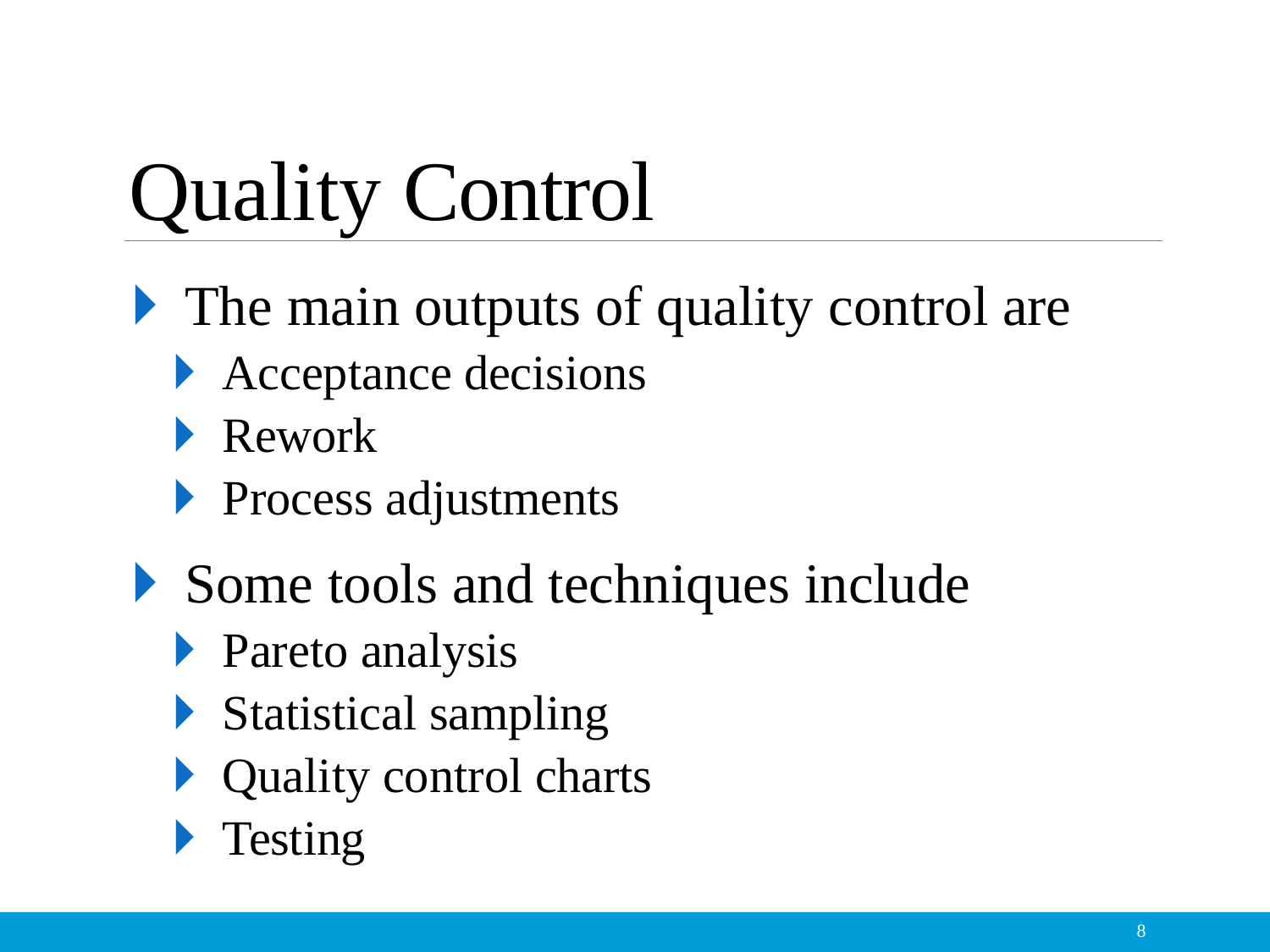

# Quality Control
🞂​The main outputs of quality control are
🞂​ Acceptance decisions
🞂​ Rework
🞂​ Process adjustments
🞂​Some tools and techniques include
🞂​ Pareto analysis
🞂​ Statistical sampling
🞂​ Quality control charts
🞂​ Testing
8